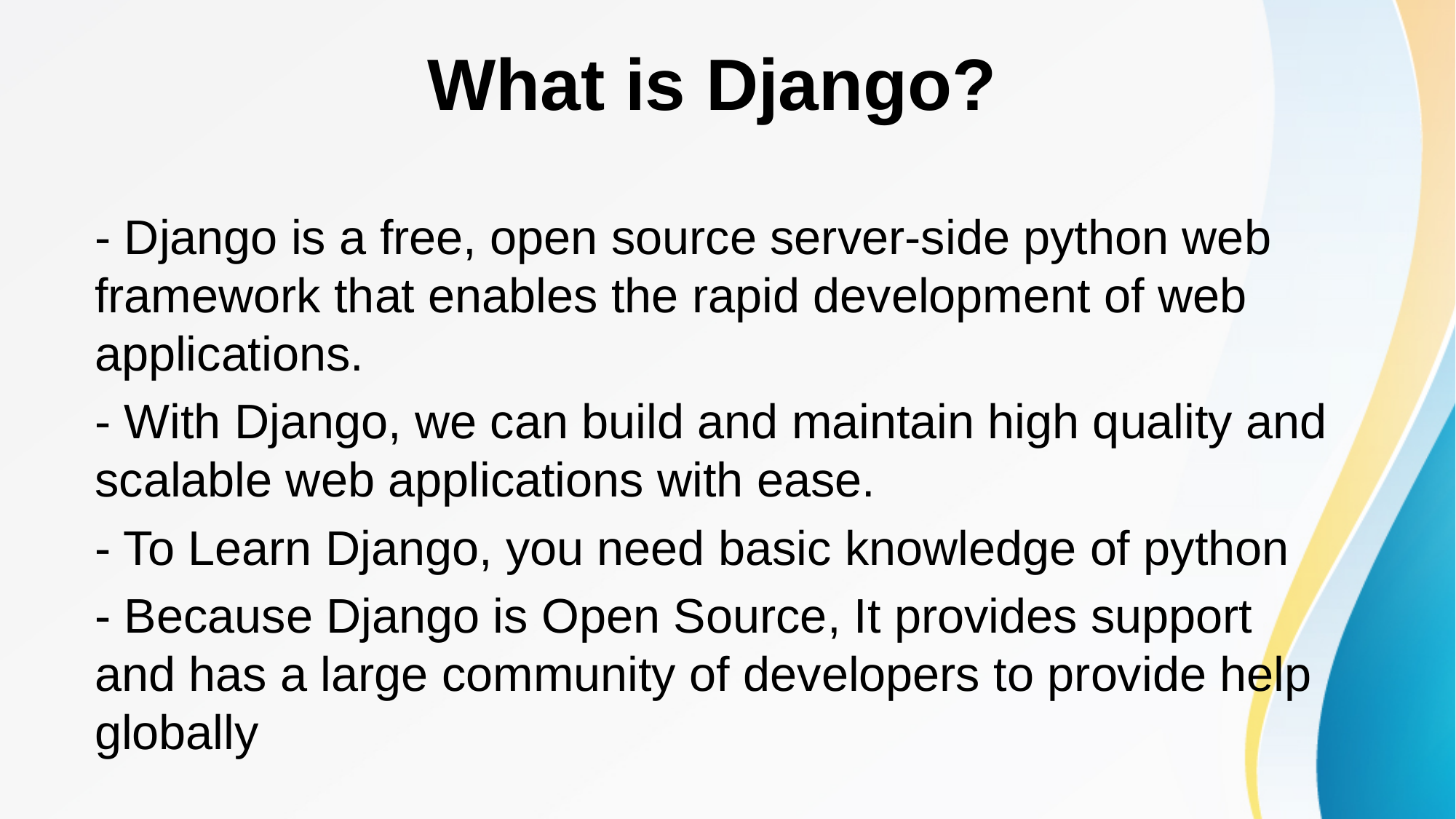

# What is Django?
- Django is a free, open source server-side python web framework that enables the rapid development of web applications.
- With Django, we can build and maintain high quality and scalable web applications with ease.
- To Learn Django, you need basic knowledge of python
- Because Django is Open Source, It provides support and has a large community of developers to provide help globally